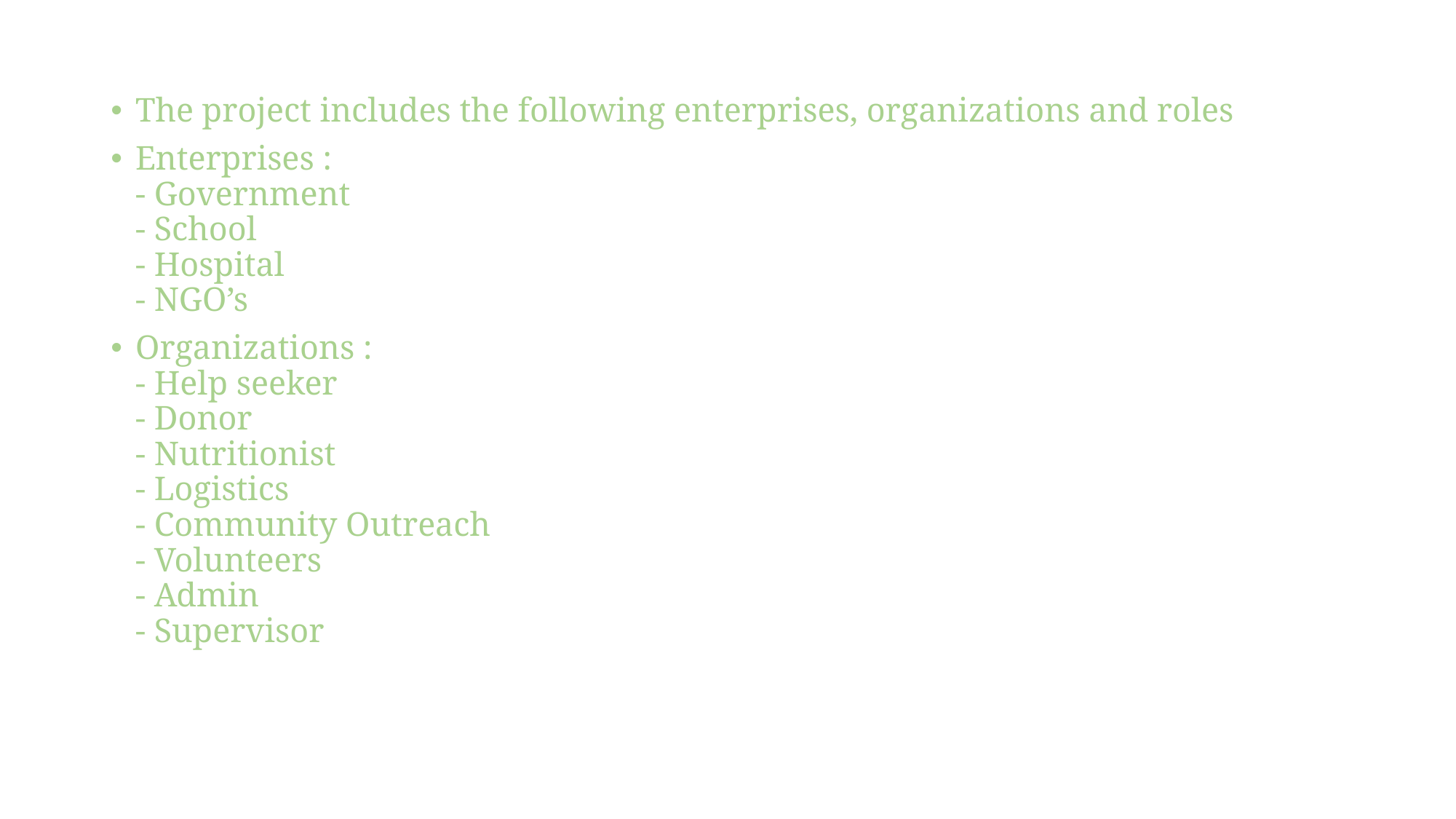

The project includes the following enterprises, organizations and roles
Enterprises :
- Government
- School
- Hospital
- NGO’s
Organizations :
- Help seeker
- Donor
- Nutritionist
- Logistics
- Community Outreach
- Volunteers
- Admin
- Supervisor